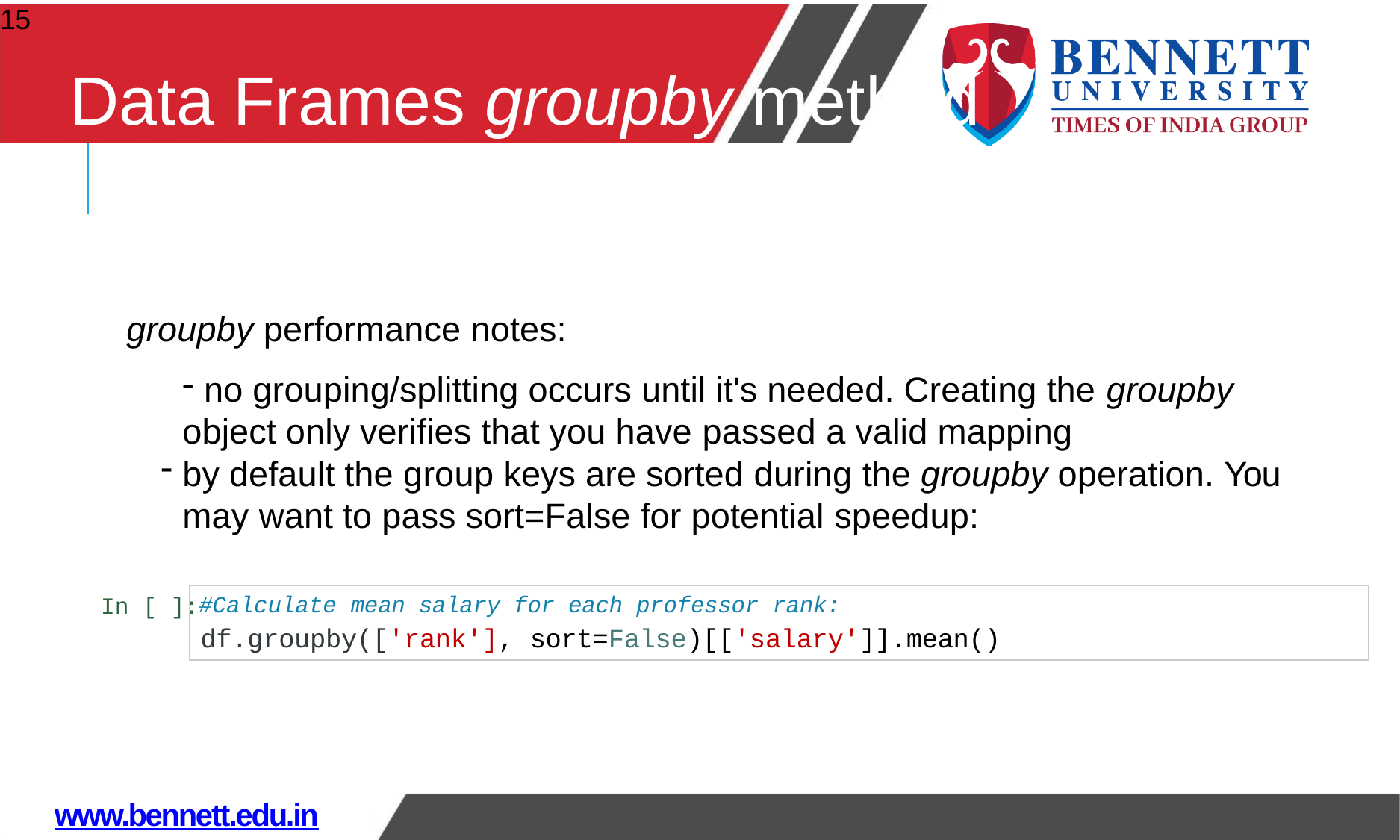

15
# Data Frames groupby method
groupby performance notes:
no grouping/splitting occurs until it's needed. Creating the groupby
object only verifies that you have passed a valid mapping
by default the group keys are sorted during the groupby operation. You  may want to pass sort=False for potential speedup:

In [ ]:#Calculate mean salary for each professor rank:
df.groupby(['rank'], sort=False)[['salary']].mean()

www.bennett.edu.in